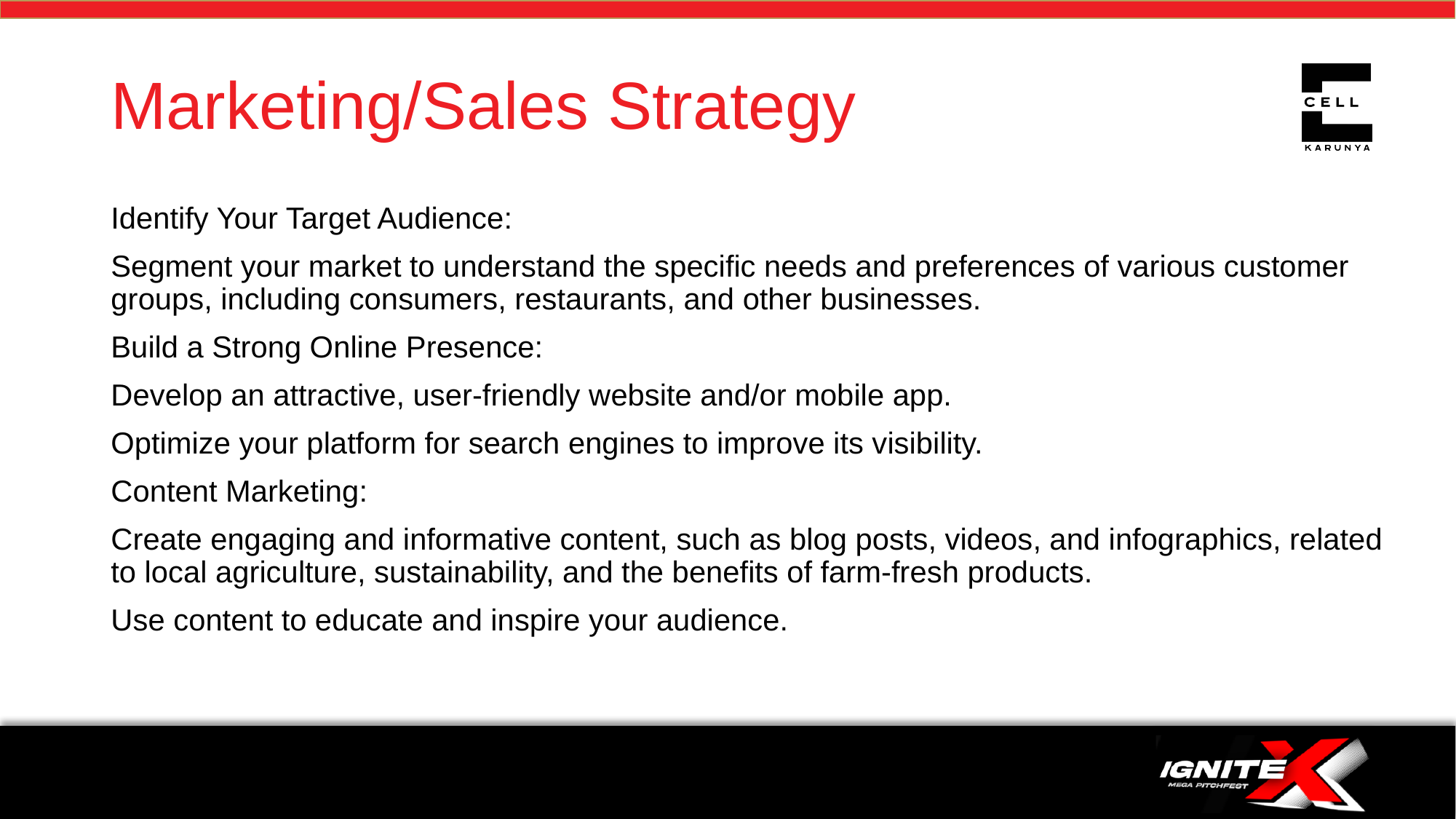

# Marketing/Sales Strategy
Identify Your Target Audience:
Segment your market to understand the specific needs and preferences of various customer groups, including consumers, restaurants, and other businesses.
Build a Strong Online Presence:
Develop an attractive, user-friendly website and/or mobile app.
Optimize your platform for search engines to improve its visibility.
Content Marketing:
Create engaging and informative content, such as blog posts, videos, and infographics, related to local agriculture, sustainability, and the benefits of farm-fresh products.
Use content to educate and inspire your audience.